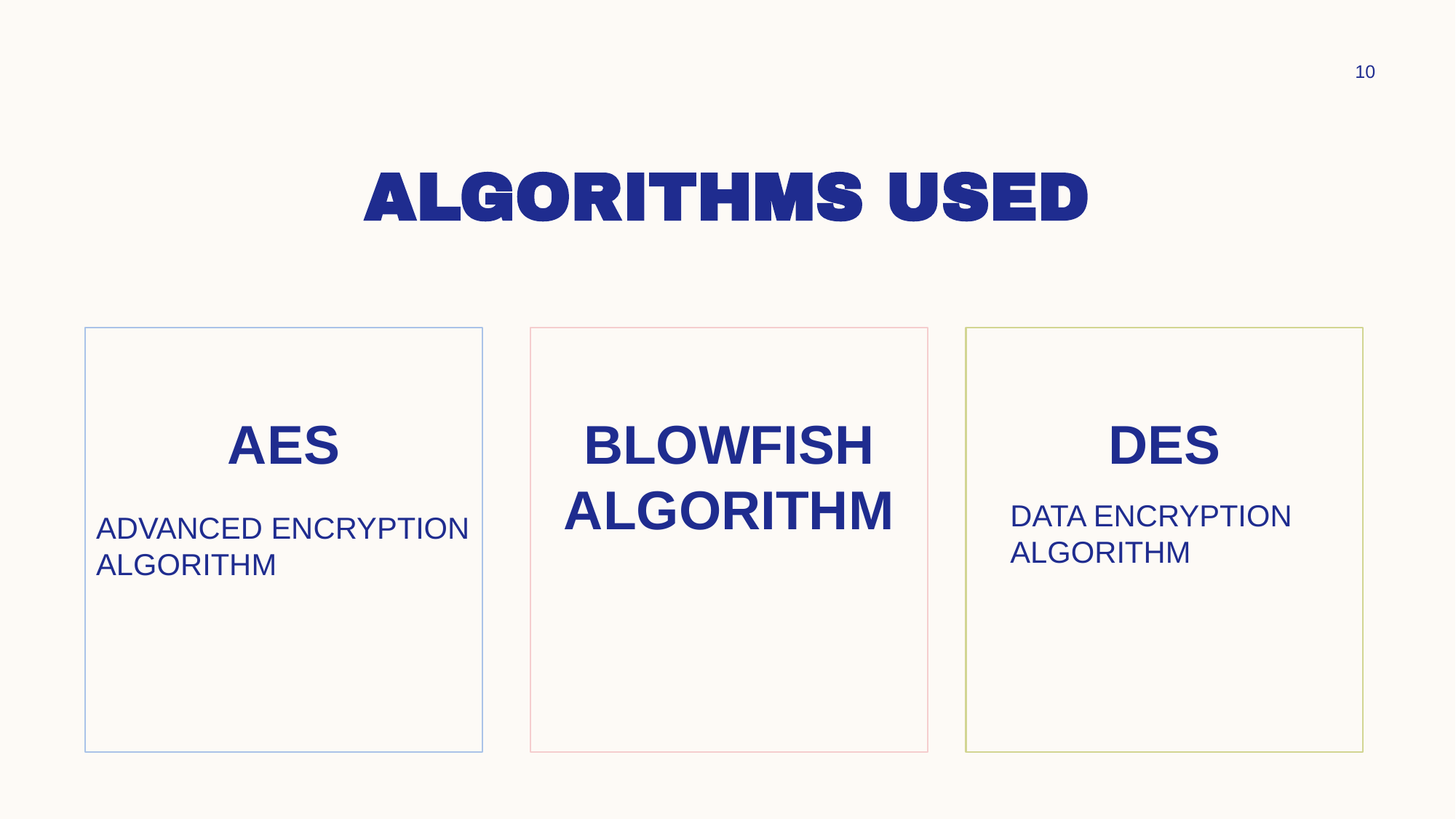

10
# ALGORITHMS USED
AES
BLOWFISH ALGORITHM
DES
DATA ENCRYPTION ALGORITHM
ADVANCED ENCRYPTION ALGORITHM